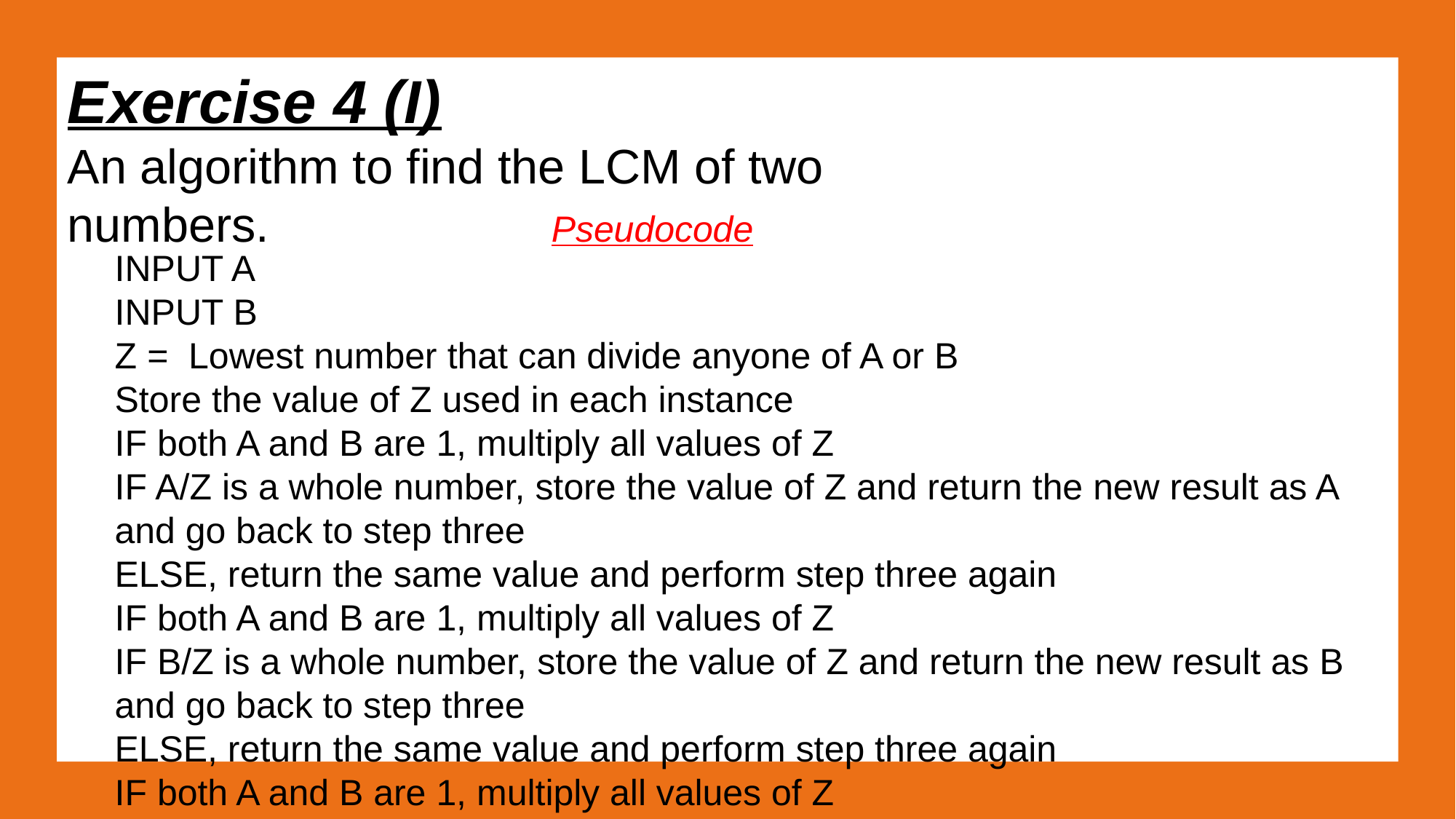

Exercise 4 (I)
An algorithm to find the LCM of two numbers.
Pseudocode
INPUT A
INPUT B
Z =  Lowest number that can divide anyone of A or B
Store the value of Z used in each instance
IF both A and B are 1, multiply all values of Z
IF A/Z is a whole number, store the value of Z and return the new result as A and go back to step three
ELSE, return the same value and perform step three again
IF both A and B are 1, multiply all values of Z
IF B/Z is a whole number, store the value of Z and return the new result as B and go back to step three
ELSE, return the same value and perform step three again
IF both A and B are 1, multiply all values of Z
PRINT the multiplication of all the values of Z